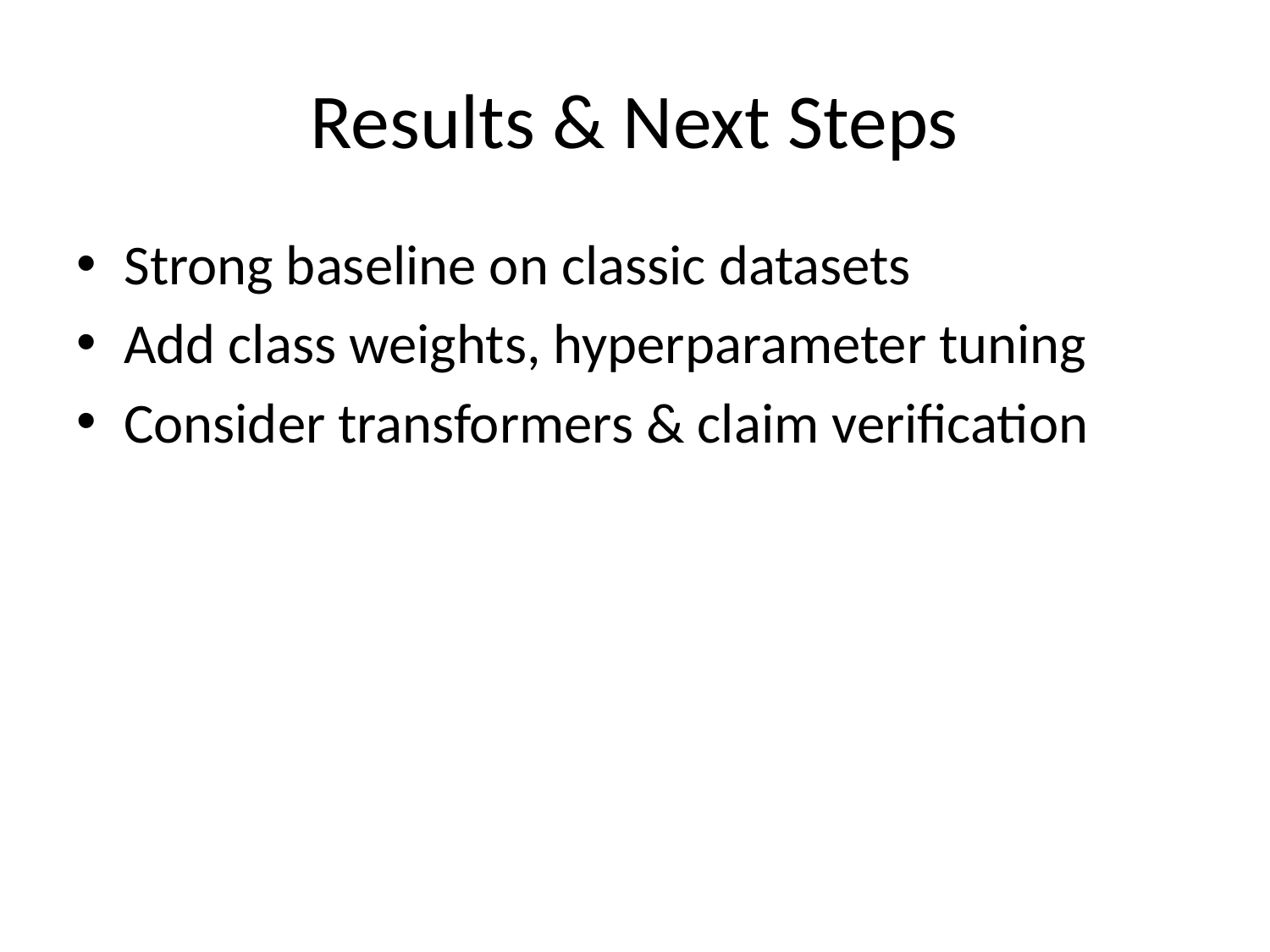

# Results & Next Steps
Strong baseline on classic datasets
Add class weights, hyperparameter tuning
Consider transformers & claim verification